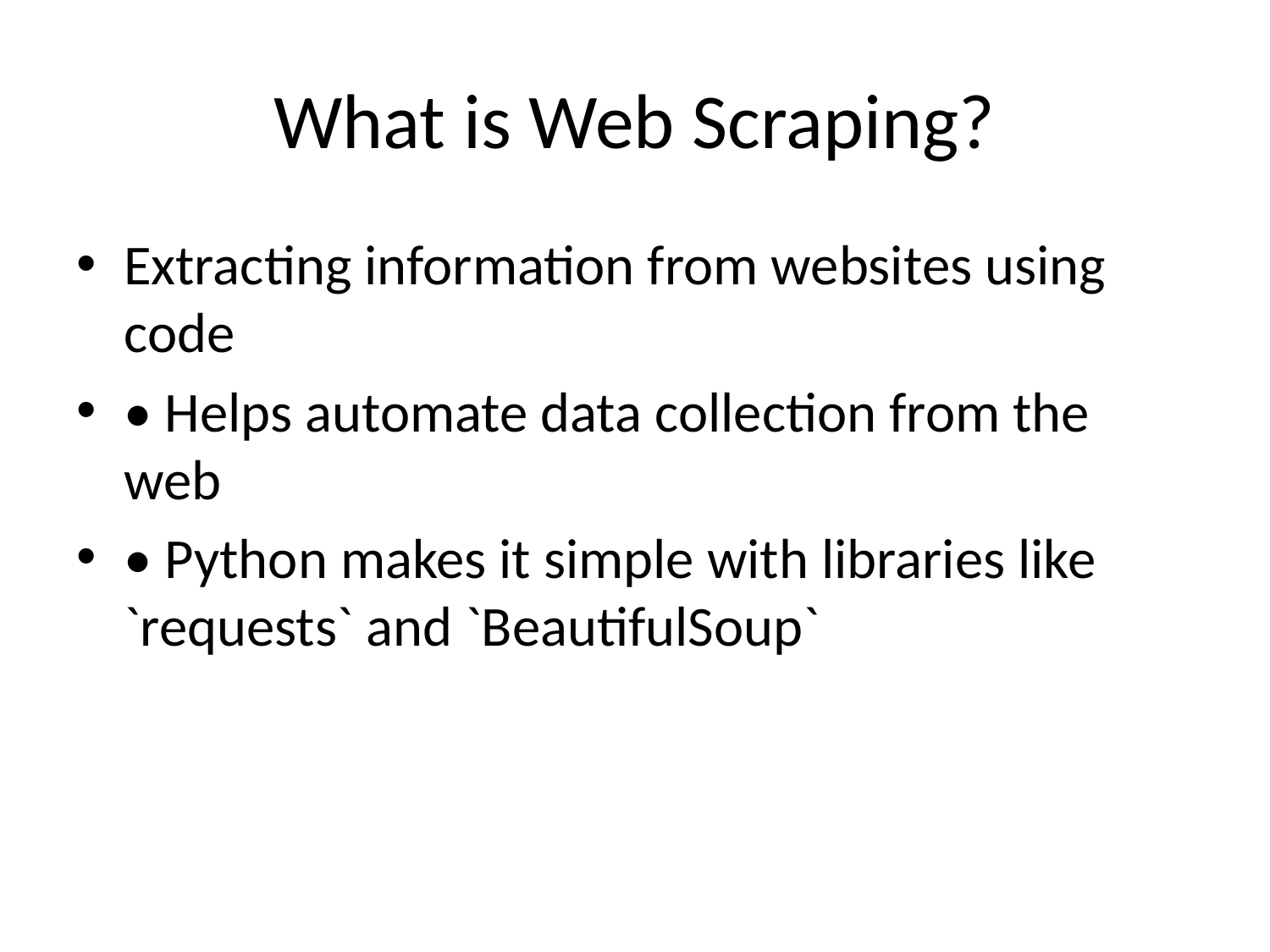

# What is Web Scraping?
Extracting information from websites using code
• Helps automate data collection from the web
• Python makes it simple with libraries like `requests` and `BeautifulSoup`